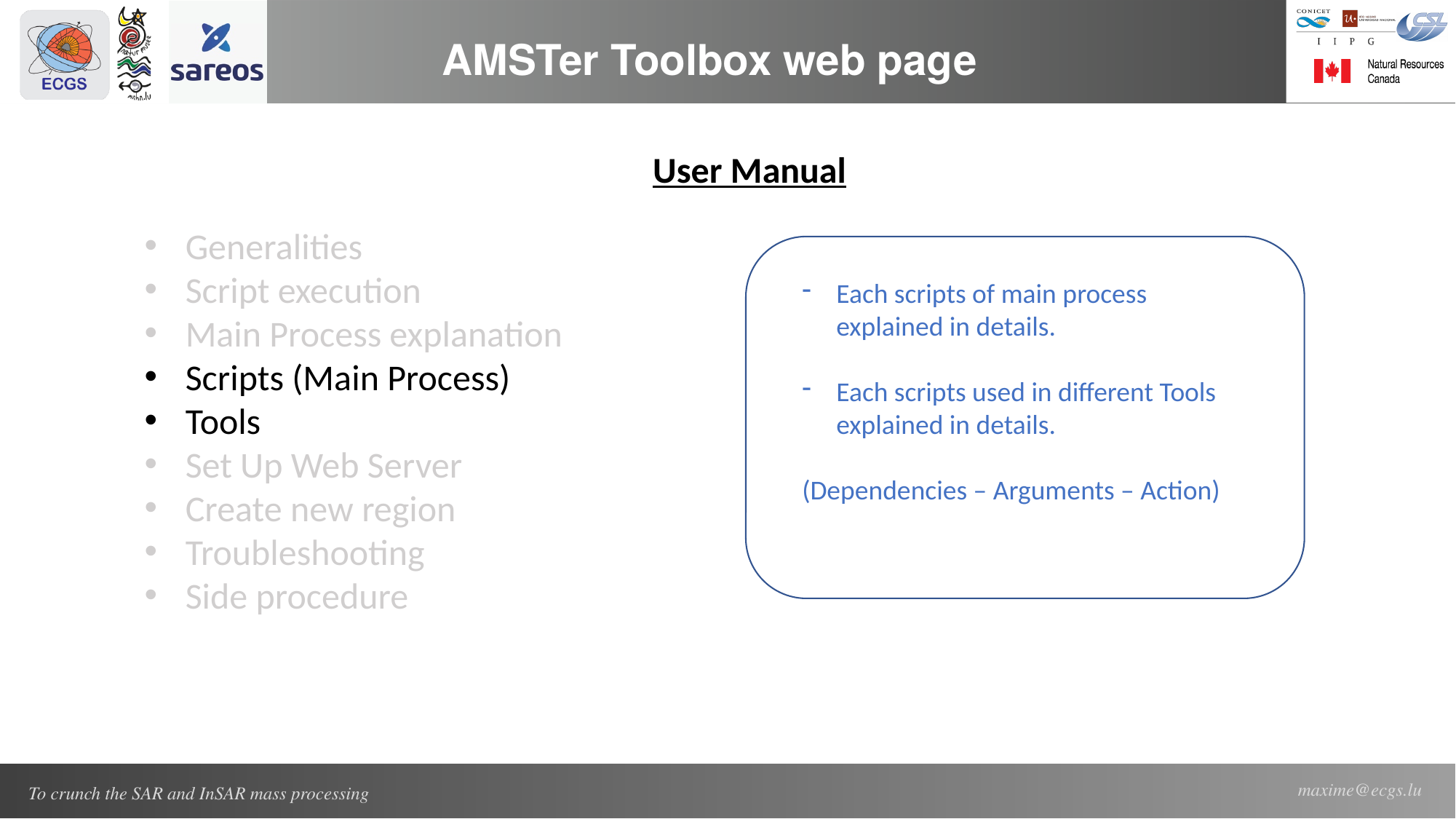

AMSTer Toolbox web page
User Manual

Generalities
Script execution
Main Process explanation
Scripts (Main Process)
Tools
Set Up Web Server
Create new region
Troubleshooting
Side procedure

Each scripts of main process explained in details.

Each scripts used in different Tools explained in details.

(Dependencies – Arguments – Action)